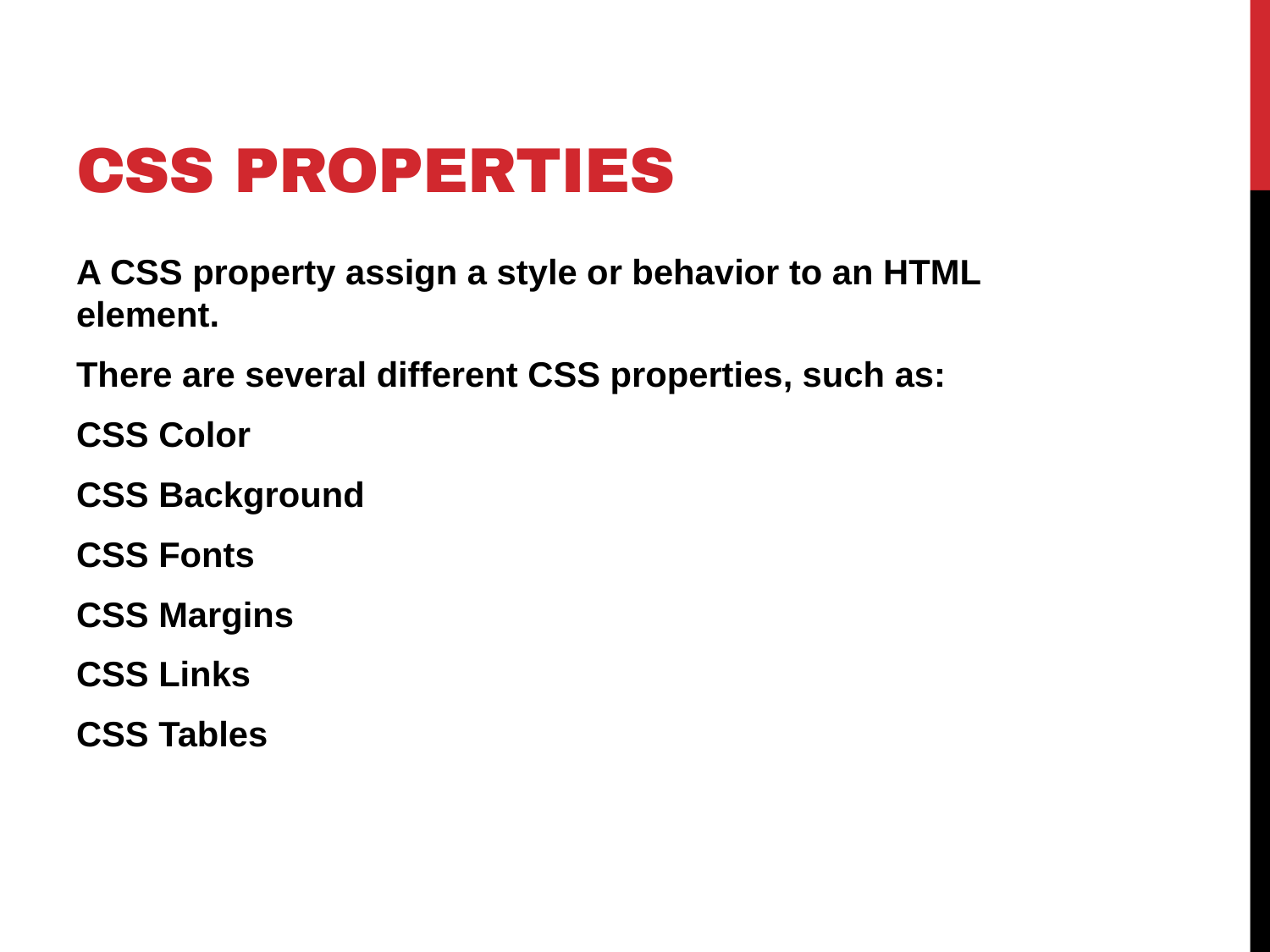

# CSS Properties
A CSS property assign a style or behavior to an HTML element.
There are several different CSS properties, such as:
CSS Color
CSS Background
CSS Fonts
CSS Margins
CSS Links
CSS Tables